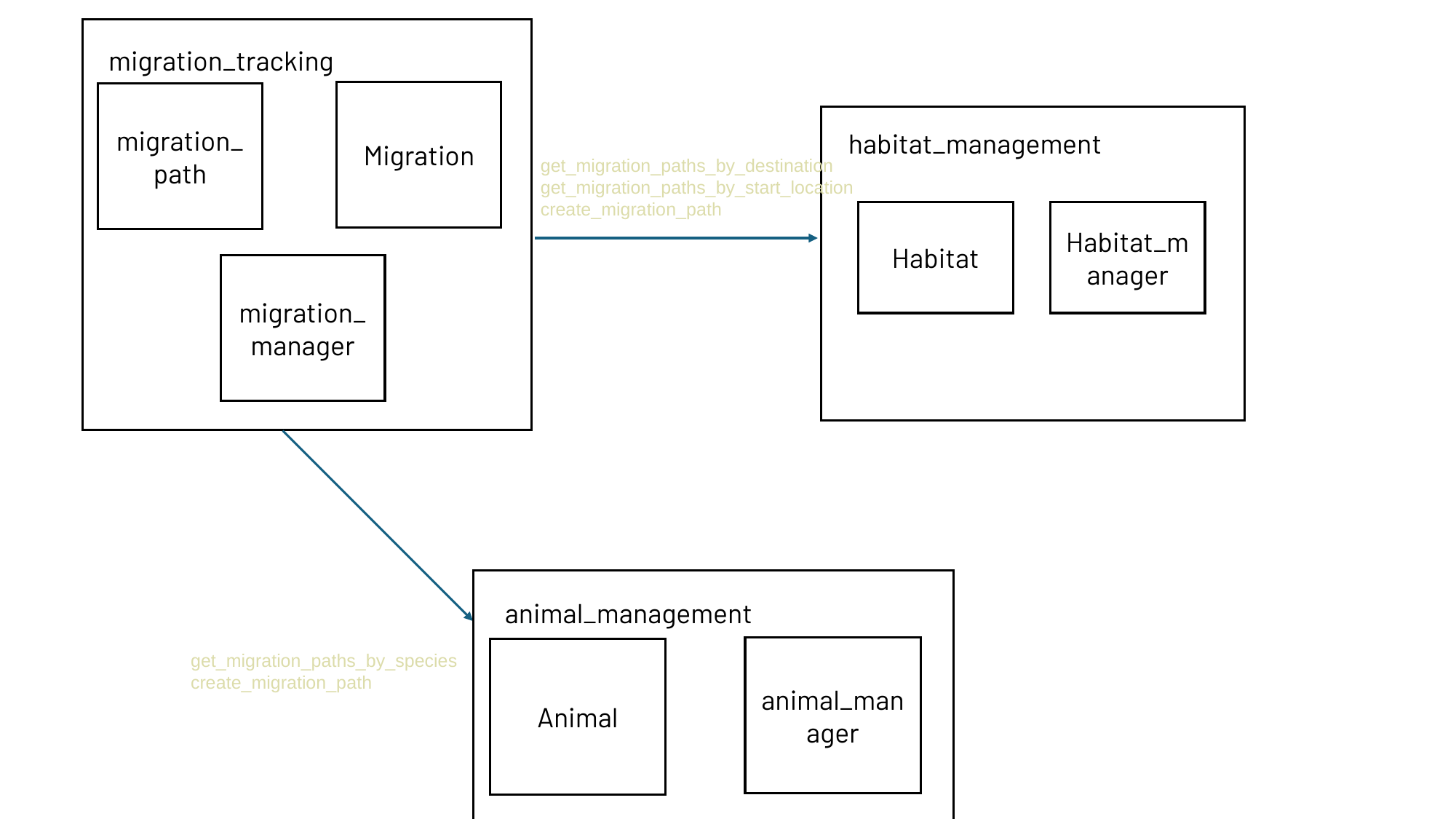

migration_tracking

Migration

migration_path

migration_manager

habitat_management

Habitat

Habitat_manager
get_migration_paths_by_destination
get_migration_paths_by_start_location
create_migration_path

animal_management

animal_manager

Animal
get_migration_paths_by_species
create_migration_path